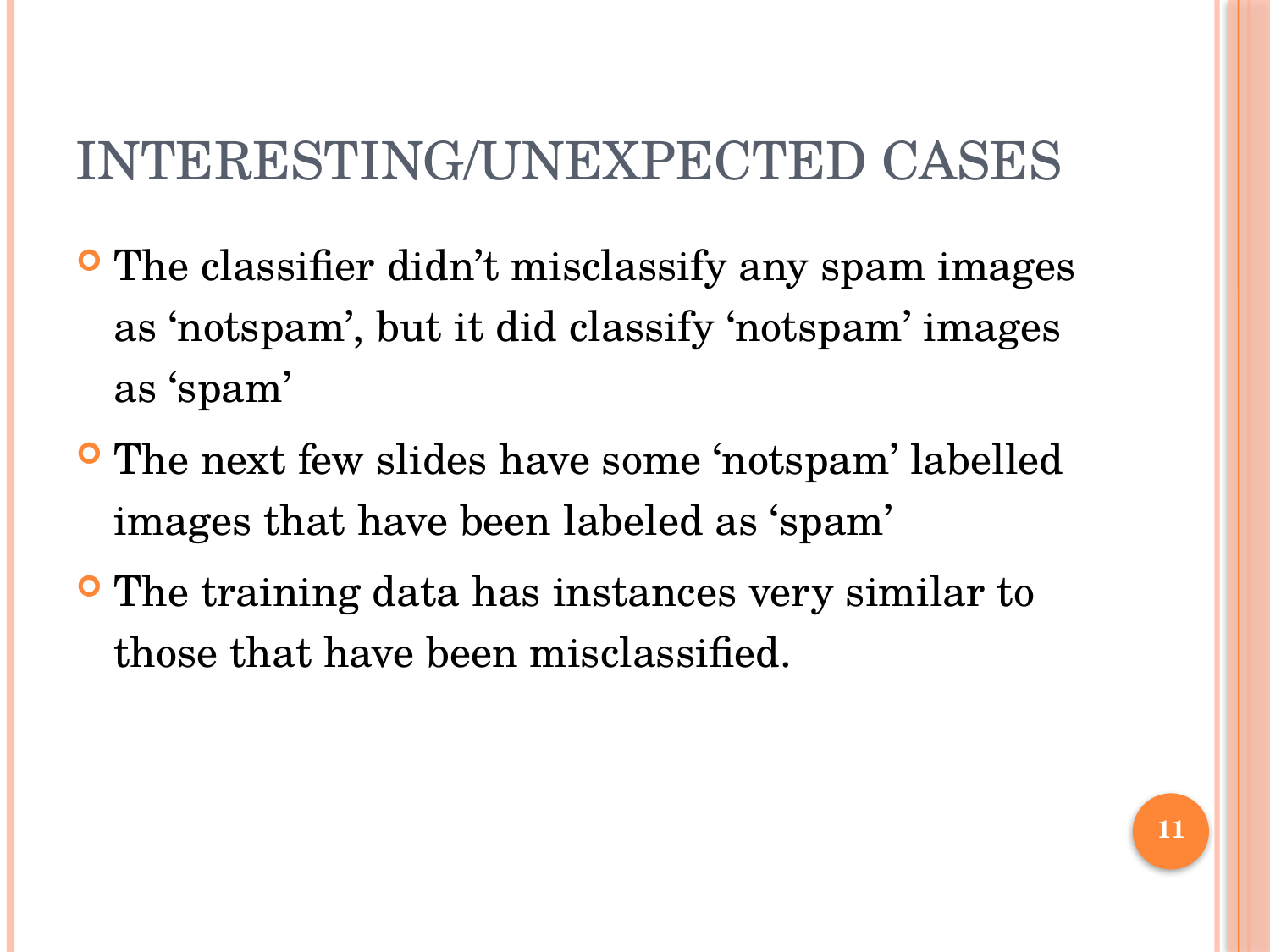

# Interesting/unexpected cases
The classifier didn’t misclassify any spam images as ‘notspam’, but it did classify ‘notspam’ images as ‘spam’
The next few slides have some ‘notspam’ labelled images that have been labeled as ‘spam’
The training data has instances very similar to those that have been misclassified.
11